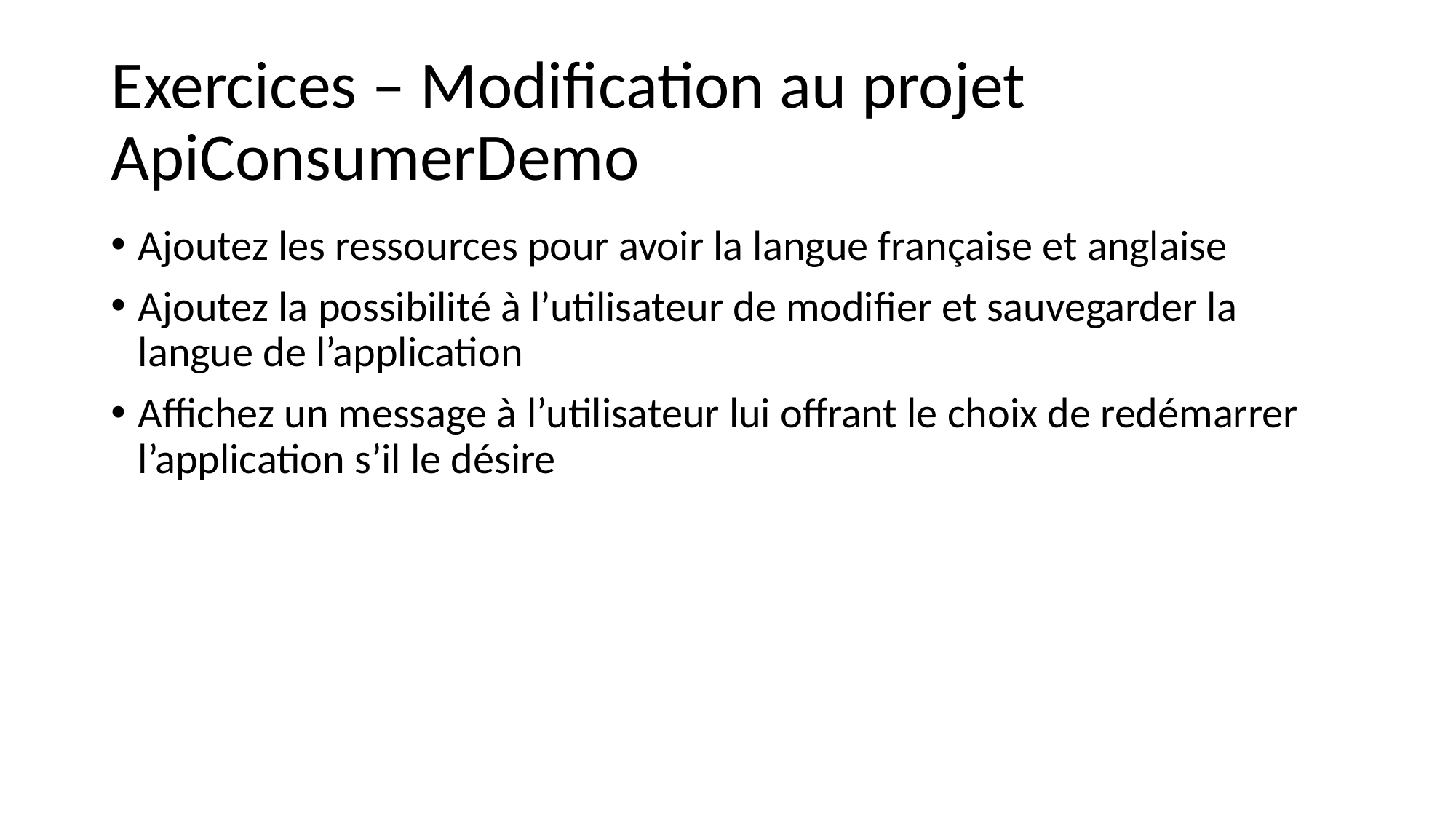

# Exercices – Modification au projet ApiConsumerDemo
Ajoutez les ressources pour avoir la langue française et anglaise
Ajoutez la possibilité à l’utilisateur de modifier et sauvegarder la langue de l’application
Affichez un message à l’utilisateur lui offrant le choix de redémarrer l’application s’il le désire